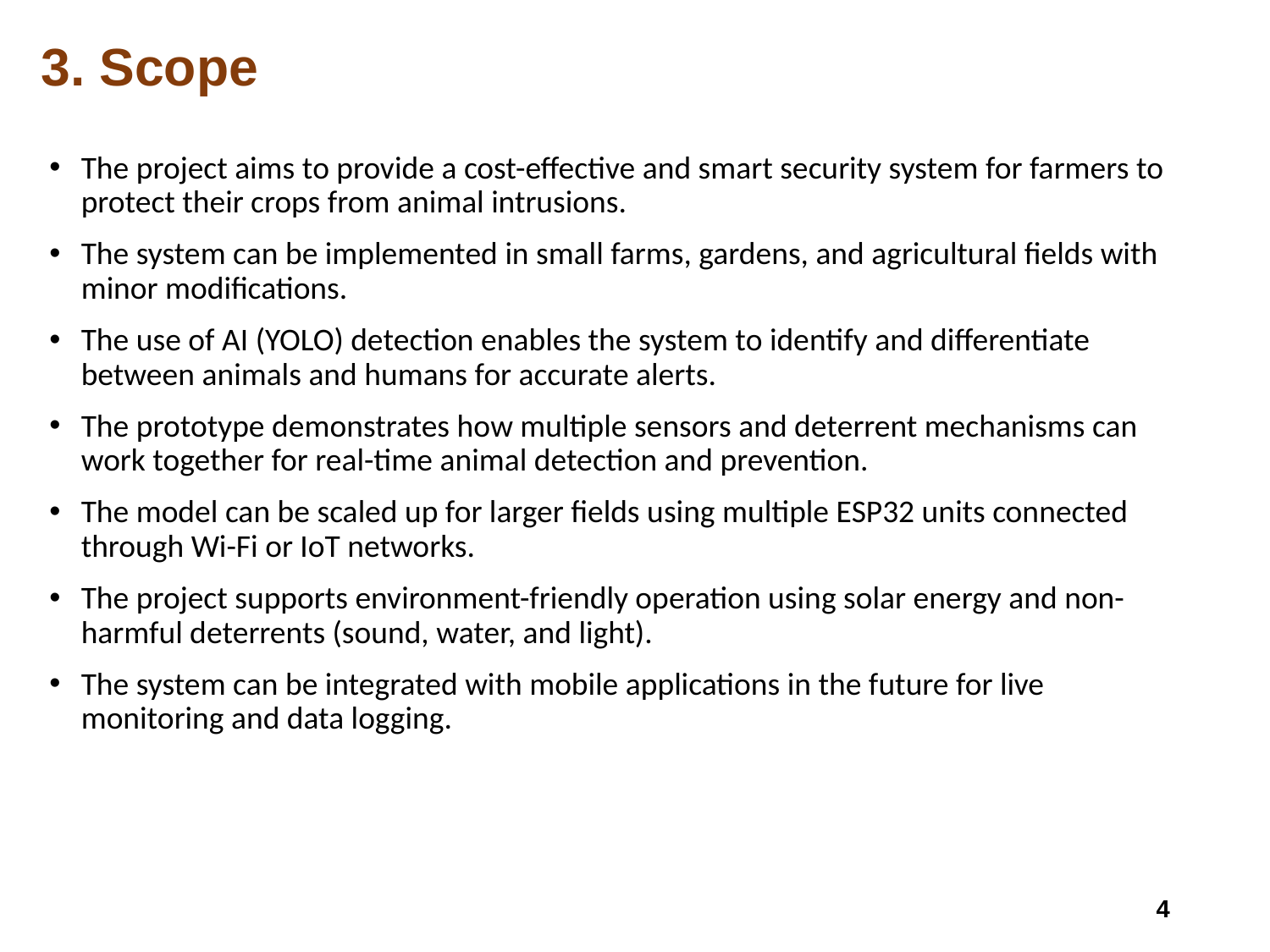

# 3. Scope
The project aims to provide a cost-effective and smart security system for farmers to protect their crops from animal intrusions.
The system can be implemented in small farms, gardens, and agricultural fields with minor modifications.
The use of AI (YOLO) detection enables the system to identify and differentiate between animals and humans for accurate alerts.
The prototype demonstrates how multiple sensors and deterrent mechanisms can work together for real-time animal detection and prevention.
The model can be scaled up for larger fields using multiple ESP32 units connected through Wi-Fi or IoT networks.
The project supports environment-friendly operation using solar energy and non-harmful deterrents (sound, water, and light).
The system can be integrated with mobile applications in the future for live monitoring and data logging.
4